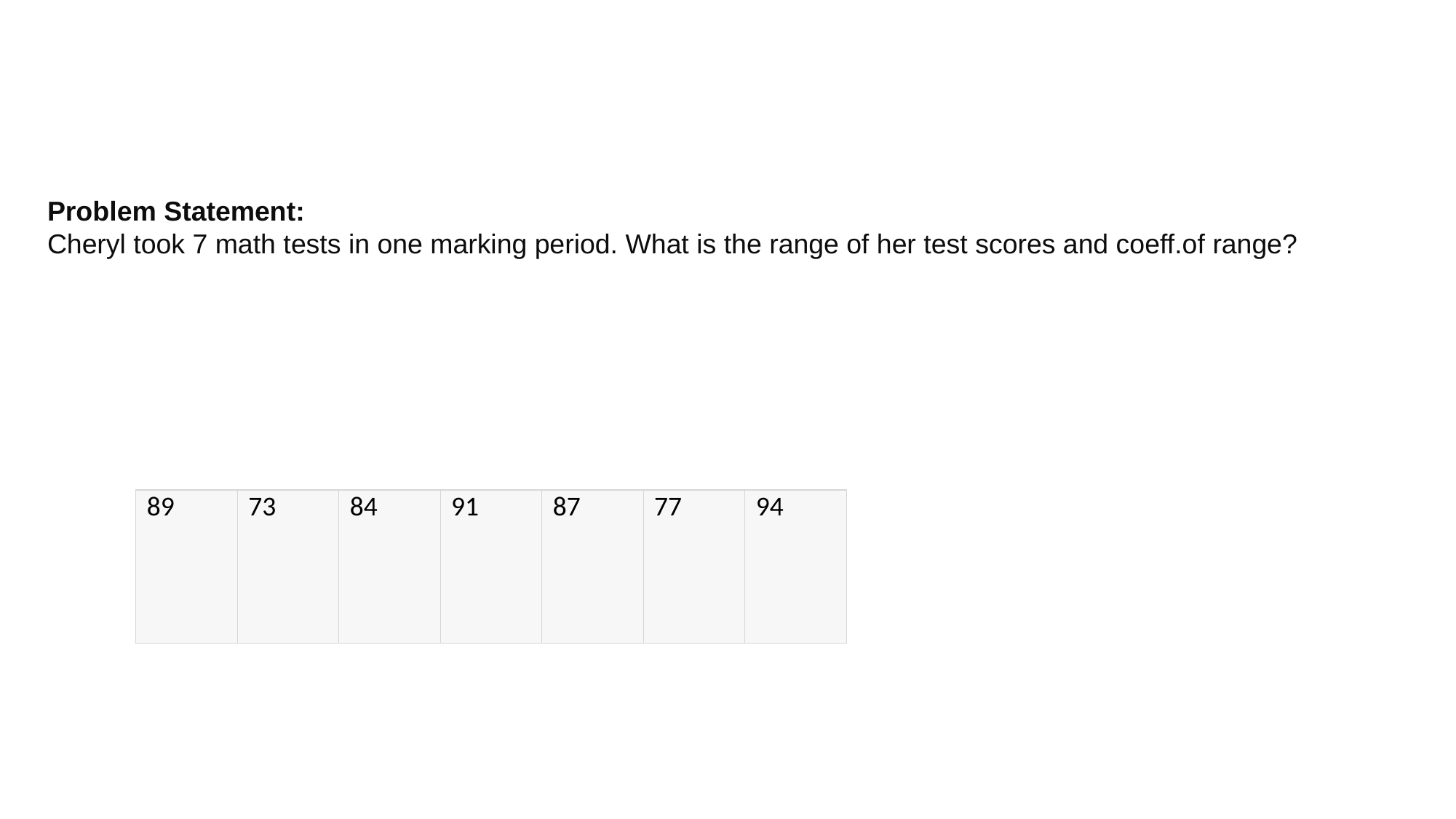

Problem Statement:
Cheryl took 7 math tests in one marking period. What is the range of her test scores and coeff.of range?
| 89 | 73 | 84 | 91 | 87 | 77 | 94 |
| --- | --- | --- | --- | --- | --- | --- |